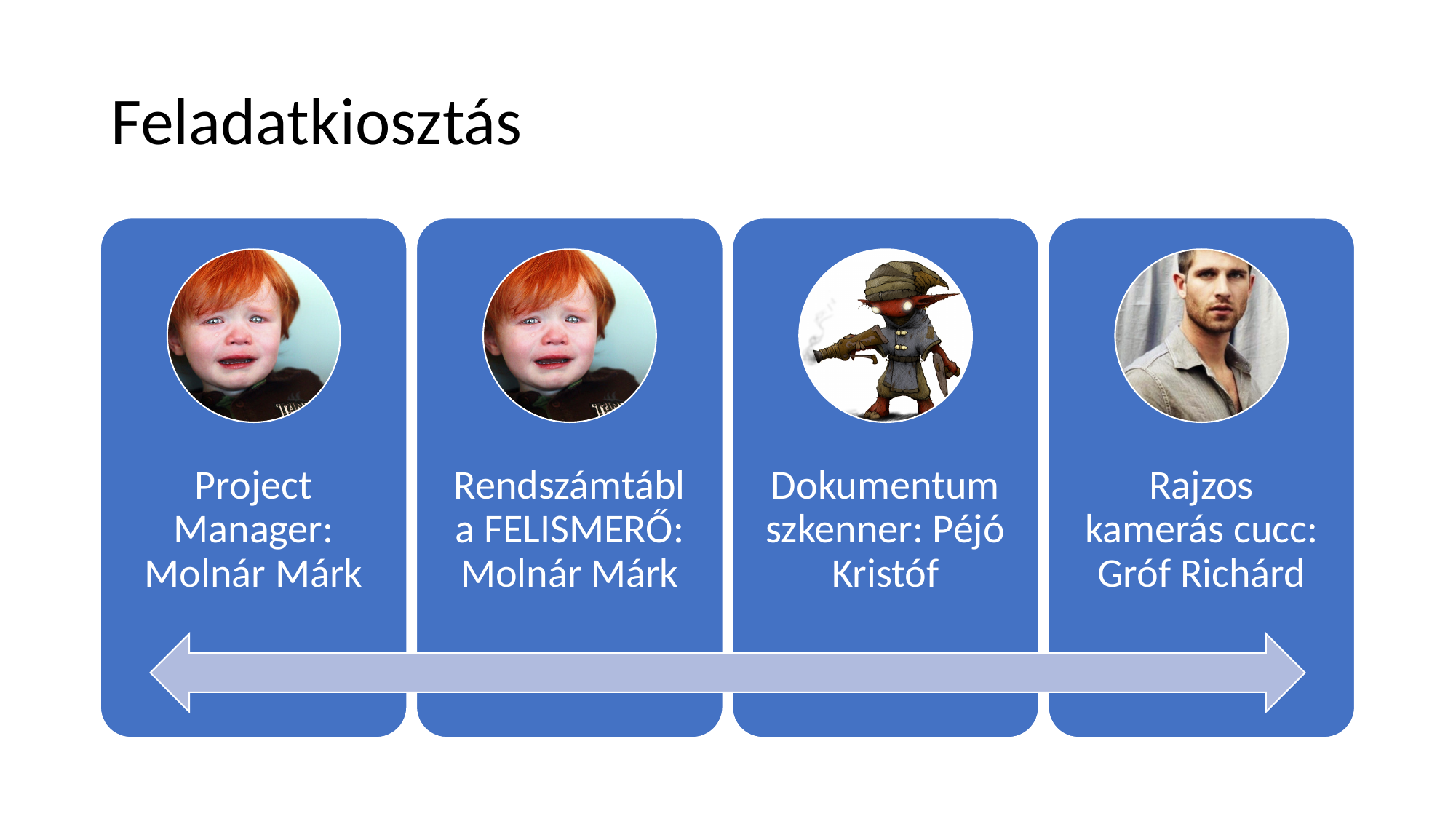

# Feladatkiosztás
Project Manager: Molnár Márk
Rendszámtábla FELISMERŐ: Molnár Márk
Dokumentum szkenner: Péjó Kristóf
Rajzos kamerás cucc: Gróf Richárd